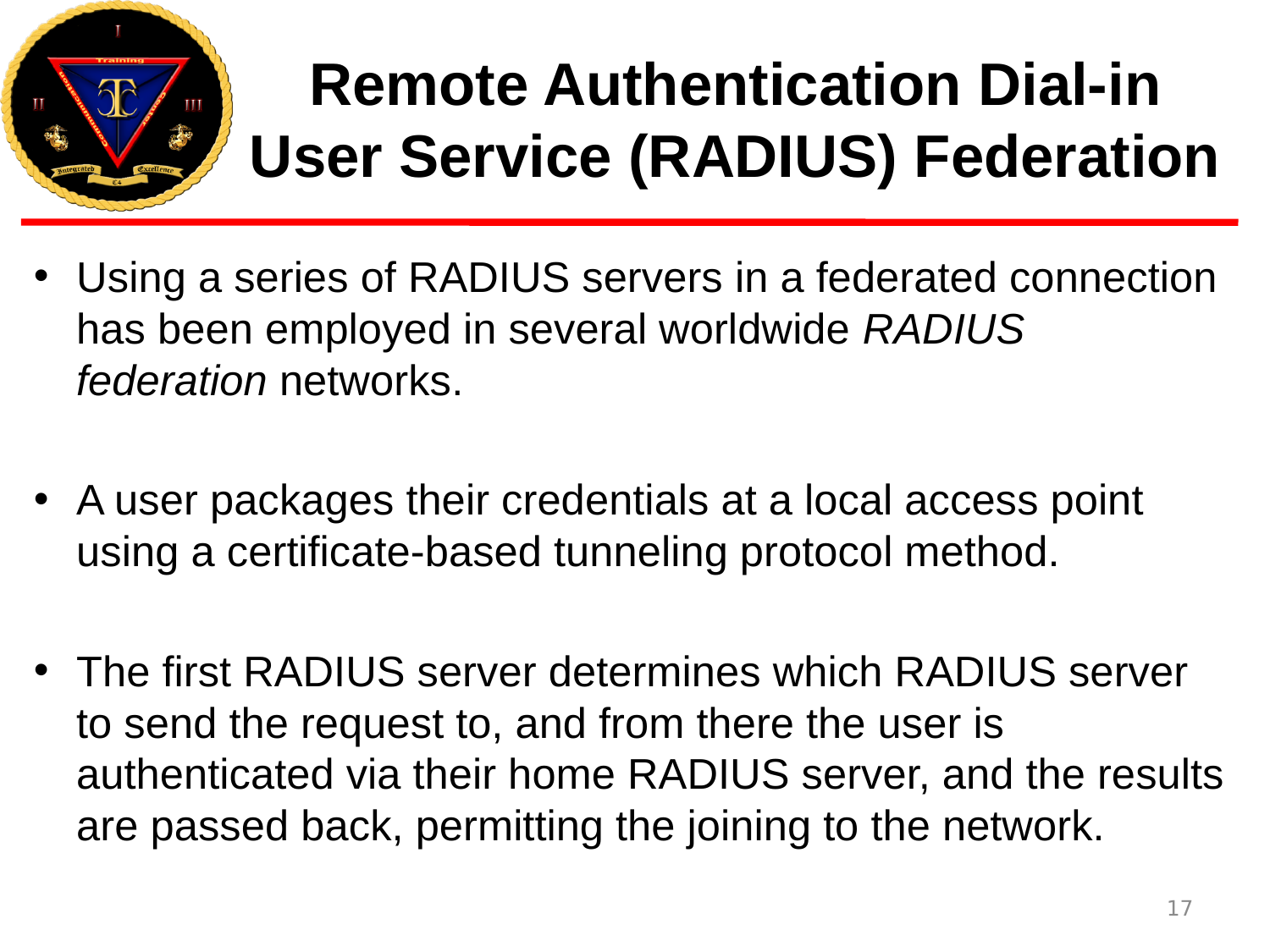

# Remote Authentication Dial-in User Service (RADIUS) Federation
Using a series of RADIUS servers in a federated connection has been employed in several worldwide RADIUS federation networks.

A user packages their credentials at a local access point using a certificate-based tunneling protocol method.

The first RADIUS server determines which RADIUS server to send the request to, and from there the user is authenticated via their home RADIUS server, and the results are passed back, permitting the joining to the network.
17